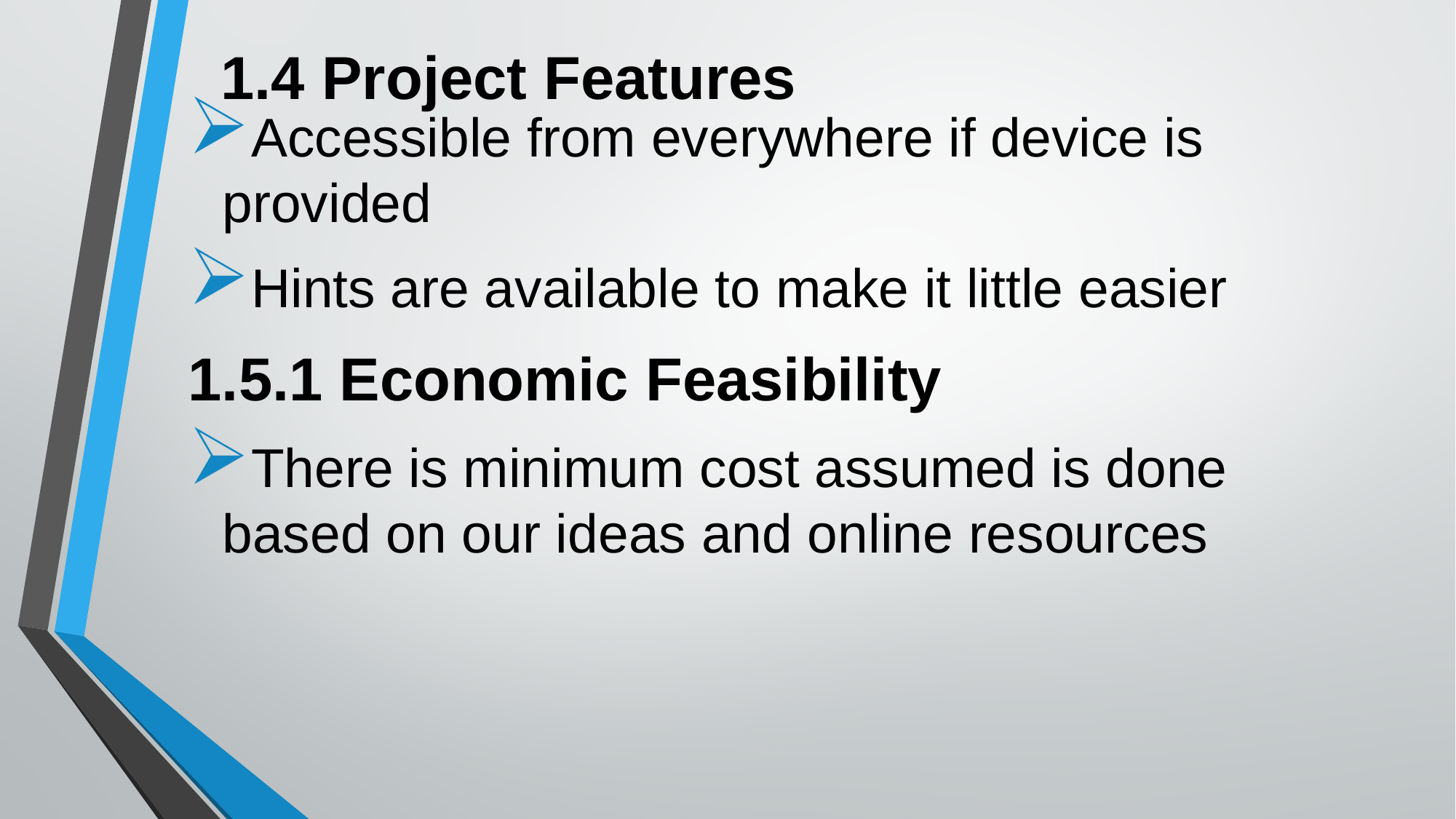

# 1.4 Project Features
Accessible from everywhere if device is provided
Hints are available to make it little easier
1.5.1 Economic Feasibility
There is minimum cost assumed is done based on our ideas and online resources